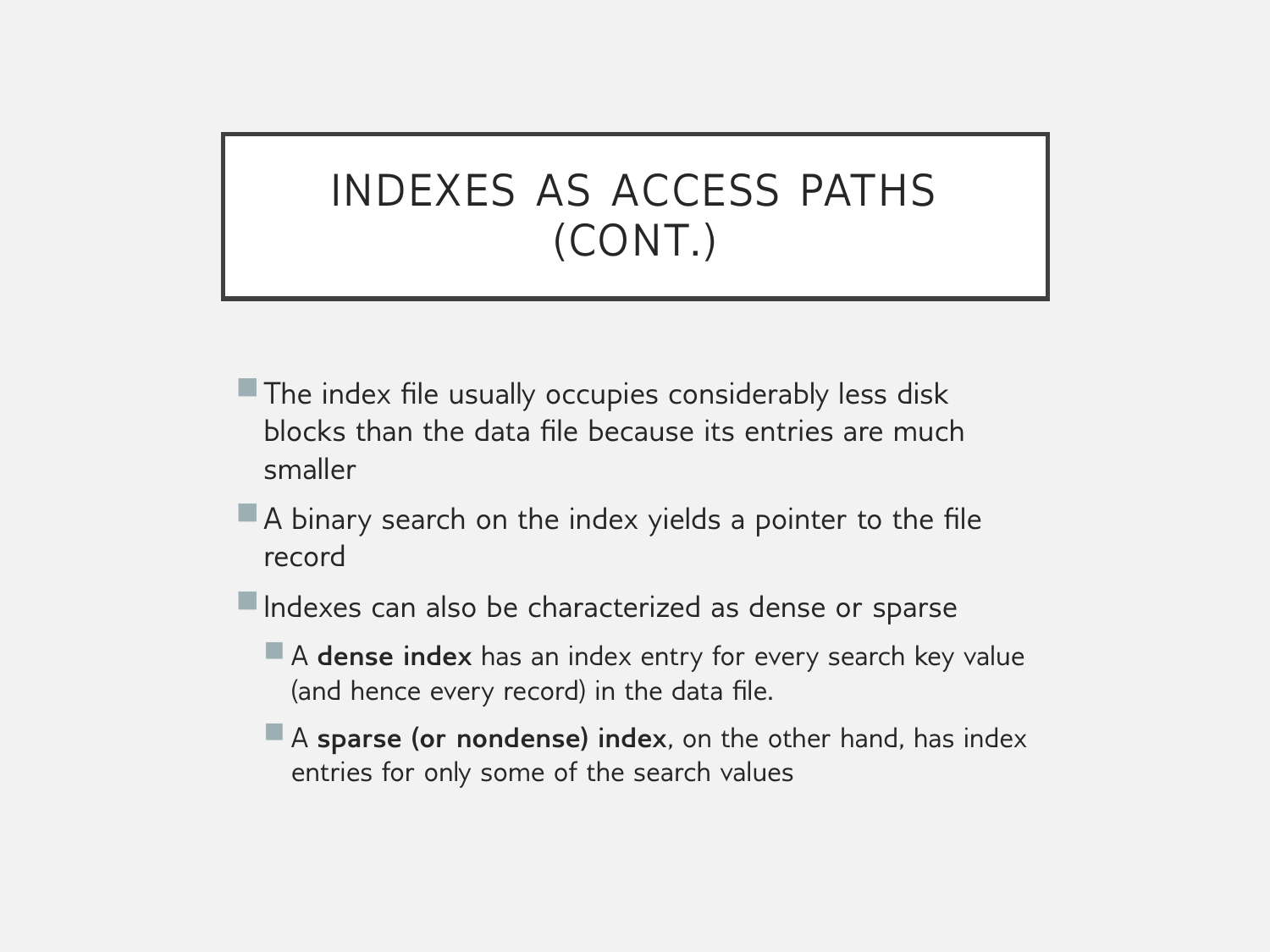

# Indexes as Access Paths (cont.)
The index file usually occupies considerably less disk blocks than the data file because its entries are much smaller
A binary search on the index yields a pointer to the file record
Indexes can also be characterized as dense or sparse
A dense index has an index entry for every search key value (and hence every record) in the data file.
A sparse (or nondense) index, on the other hand, has index entries for only some of the search values